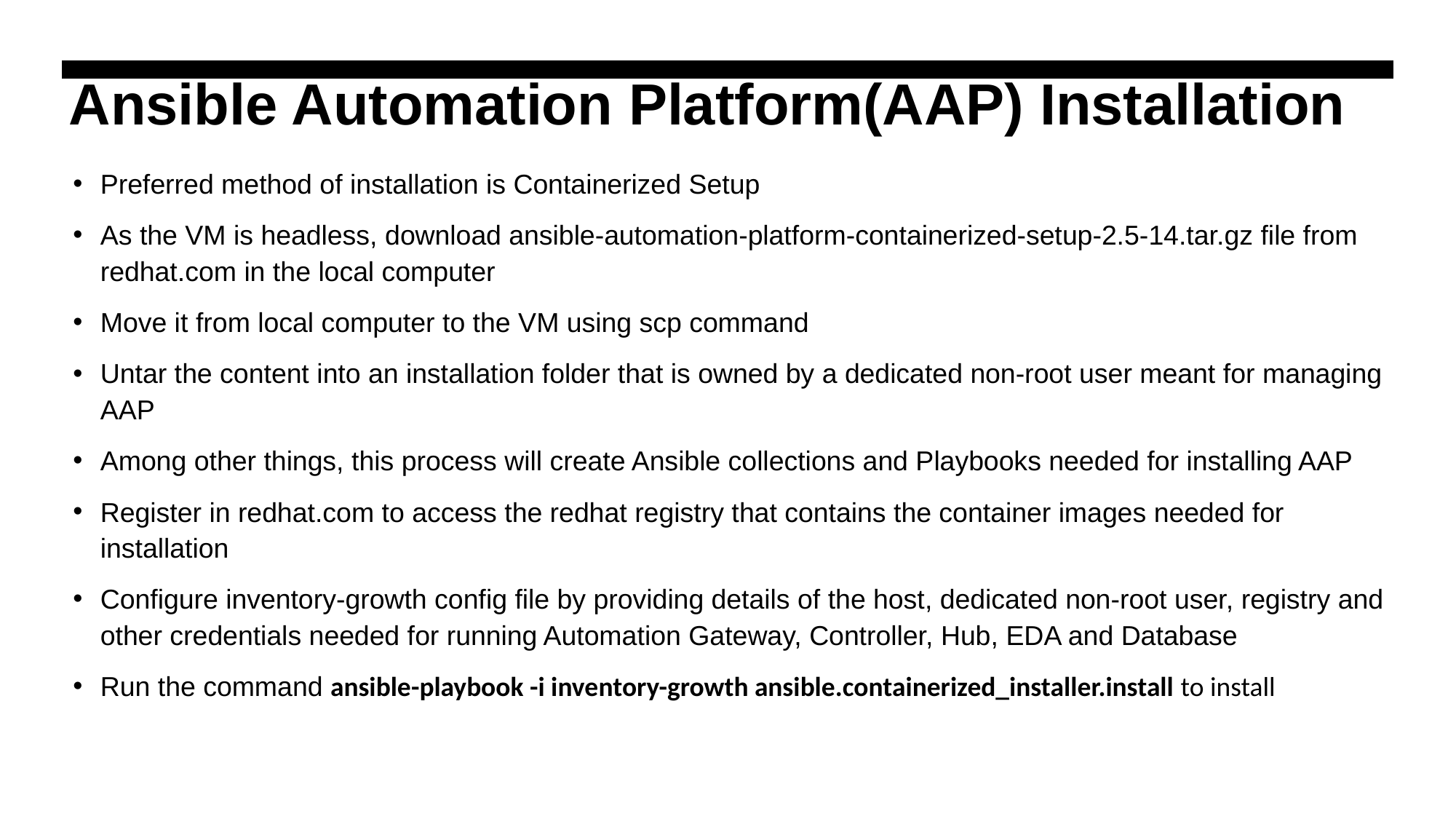

# Ansible Automation Platform(AAP) Installation
Preferred method of installation is Containerized Setup
As the VM is headless, download ansible-automation-platform-containerized-setup-2.5-14.tar.gz file from redhat.com in the local computer
Move it from local computer to the VM using scp command
Untar the content into an installation folder that is owned by a dedicated non-root user meant for managing AAP
Among other things, this process will create Ansible collections and Playbooks needed for installing AAP
Register in redhat.com to access the redhat registry that contains the container images needed for installation
Configure inventory-growth config file by providing details of the host, dedicated non-root user, registry and other credentials needed for running Automation Gateway, Controller, Hub, EDA and Database
Run the command ansible-playbook -i inventory-growth ansible.containerized_installer.install to install